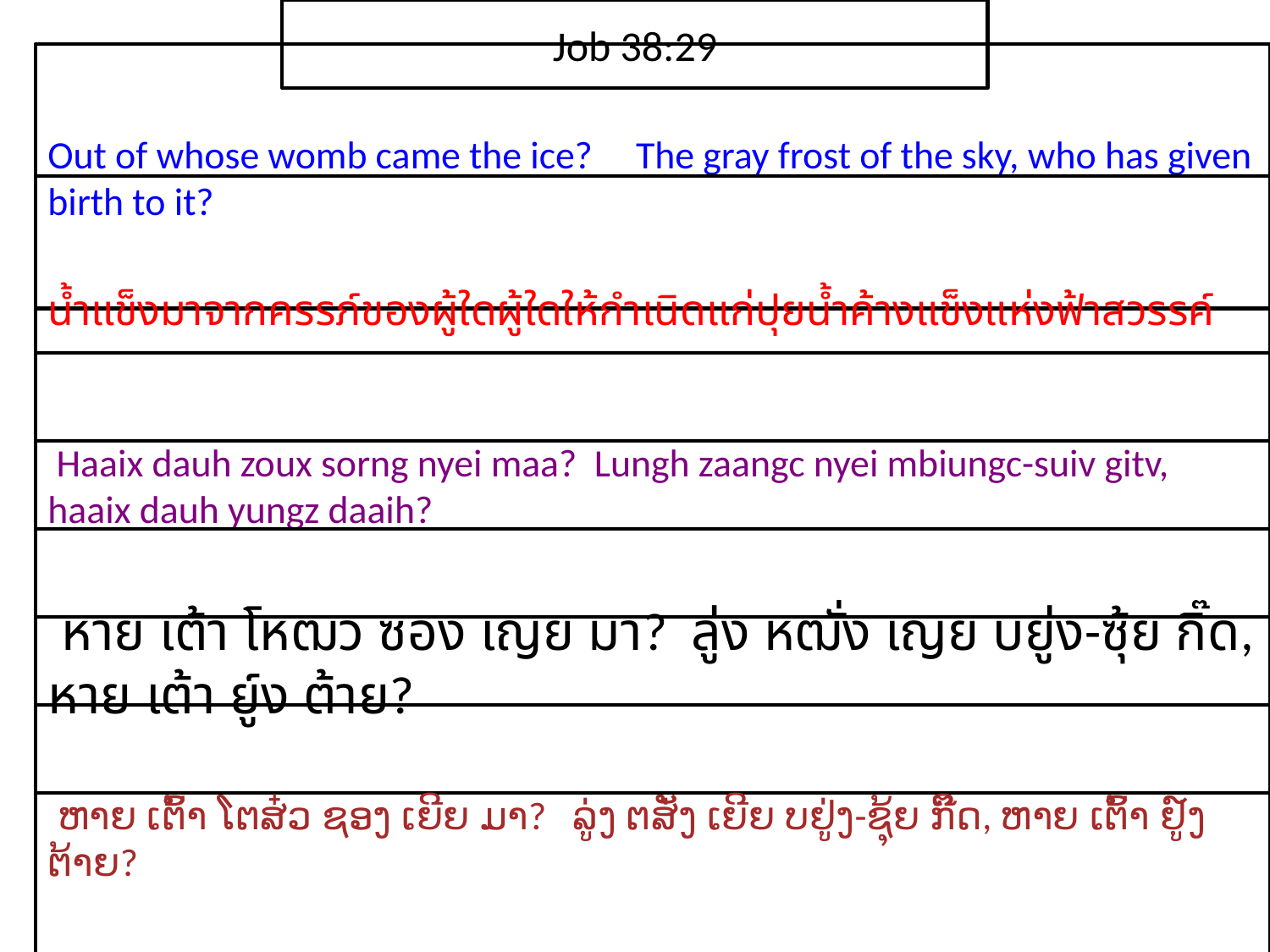

Job 38:29
Out of whose womb came the ice?     The gray frost of the sky, who has given birth to it?
น้ำแข็ง​มา​จาก​ครรภ์​ของ​ผู้ใดผู้ใด​ให้​กำเนิด​แก่​ปุย​น้ำค้าง​แข็ง​แห่ง​ฟ้า​สวรรค์
 Haaix dauh zoux sorng nyei maa?  Lungh zaangc nyei mbiungc-suiv gitv, haaix dauh yungz daaih?
 หาย เต้า โหฒว ซอง เญย มา?  ลู่ง หฒั่ง เญย บยู่ง-ซุ้ย กิ๊ด, หาย เต้า ยู์ง ต้าย?
 ຫາຍ ເຕົ້າ ໂຕສ໋ວ ຊອງ ເຍີຍ ມາ?   ລູ່ງ ຕສັ່ງ ເຍີຍ ບຢູ່ງ-ຊຸ້ຍ ກິ໊ດ, ຫາຍ ເຕົ້າ ຢູ໌ງ ຕ້າຍ?